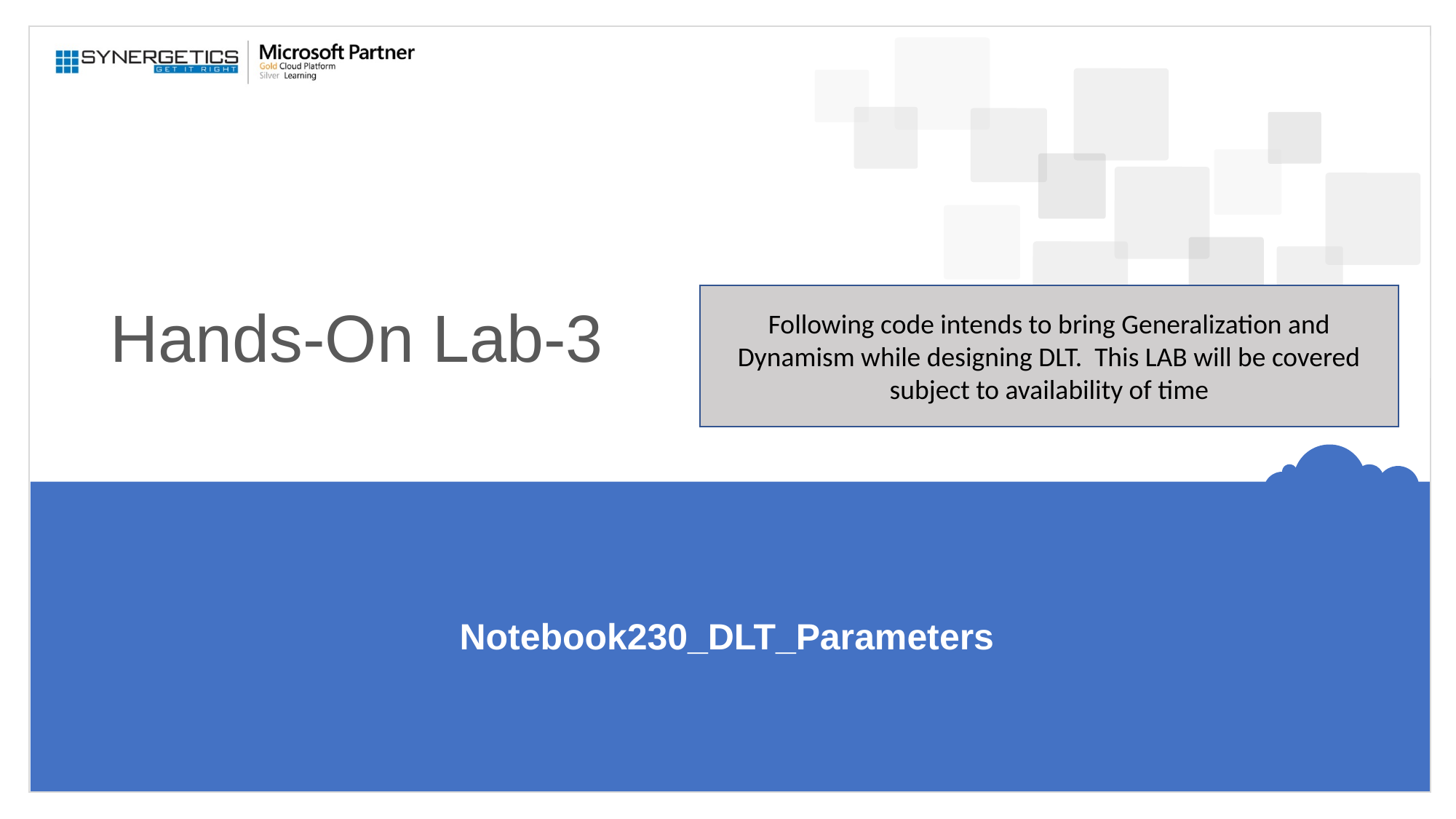

# Hands-On Lab-3
Following code intends to bring Generalization and Dynamism while designing DLT.  This LAB will be covered subject to availability of time
Notebook230_DLT_Parameters